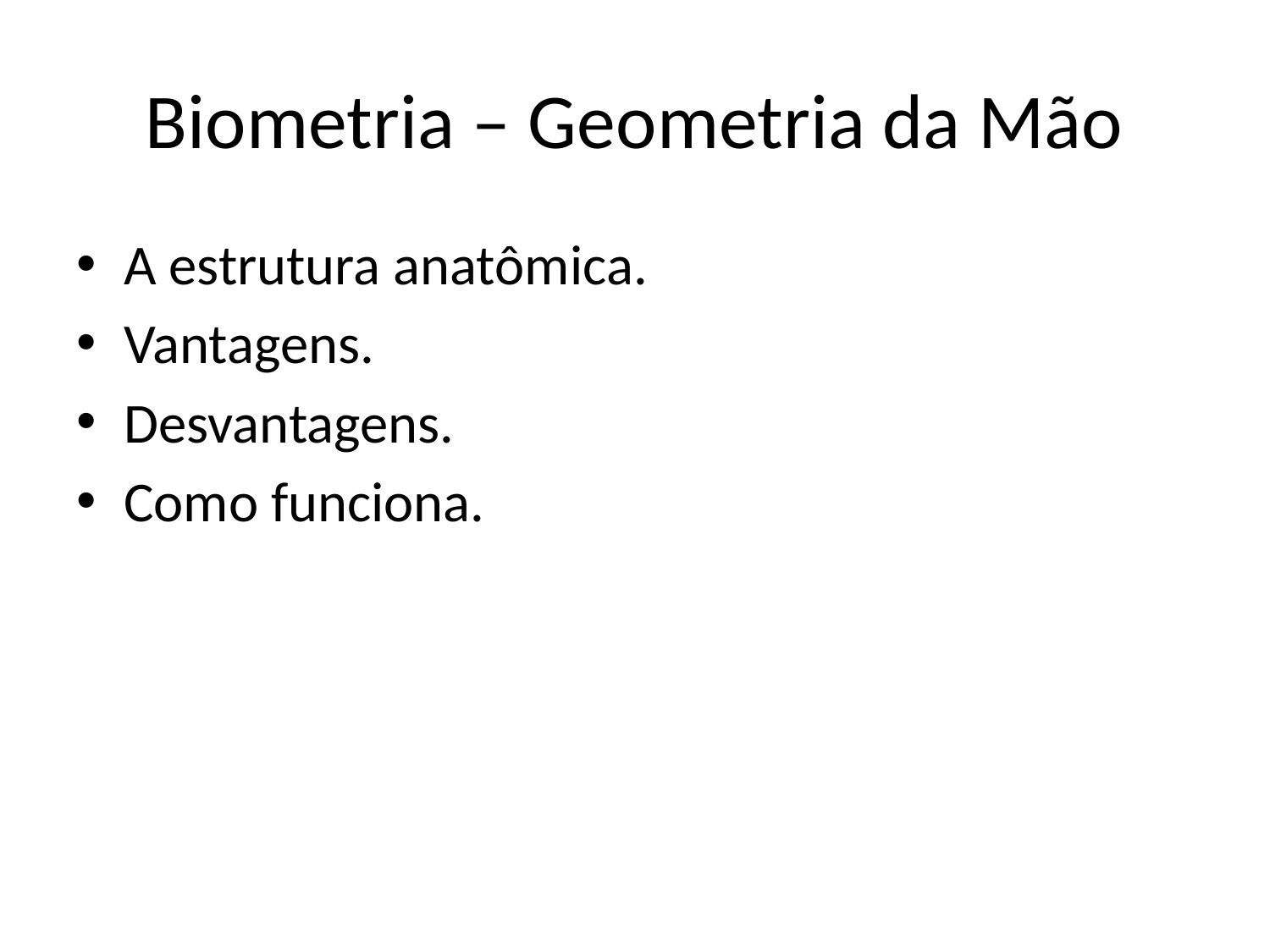

# Biometria – Geometria da Mão
A estrutura anatômica.
Vantagens.
Desvantagens.
Como funciona.